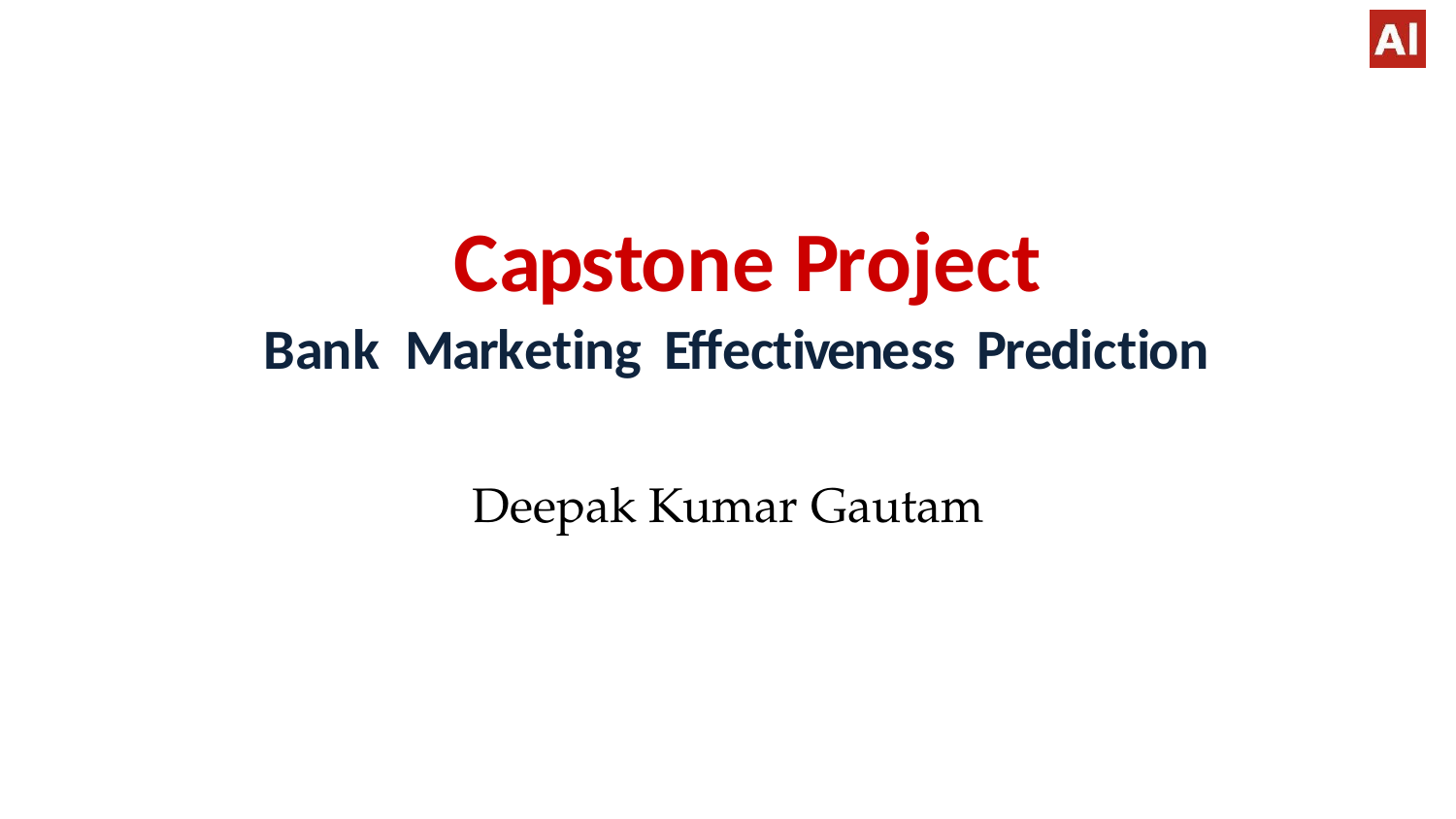

# Capstone Project
Bank  Marketing  Effectiveness Prediction
Deepak Kumar Gautam